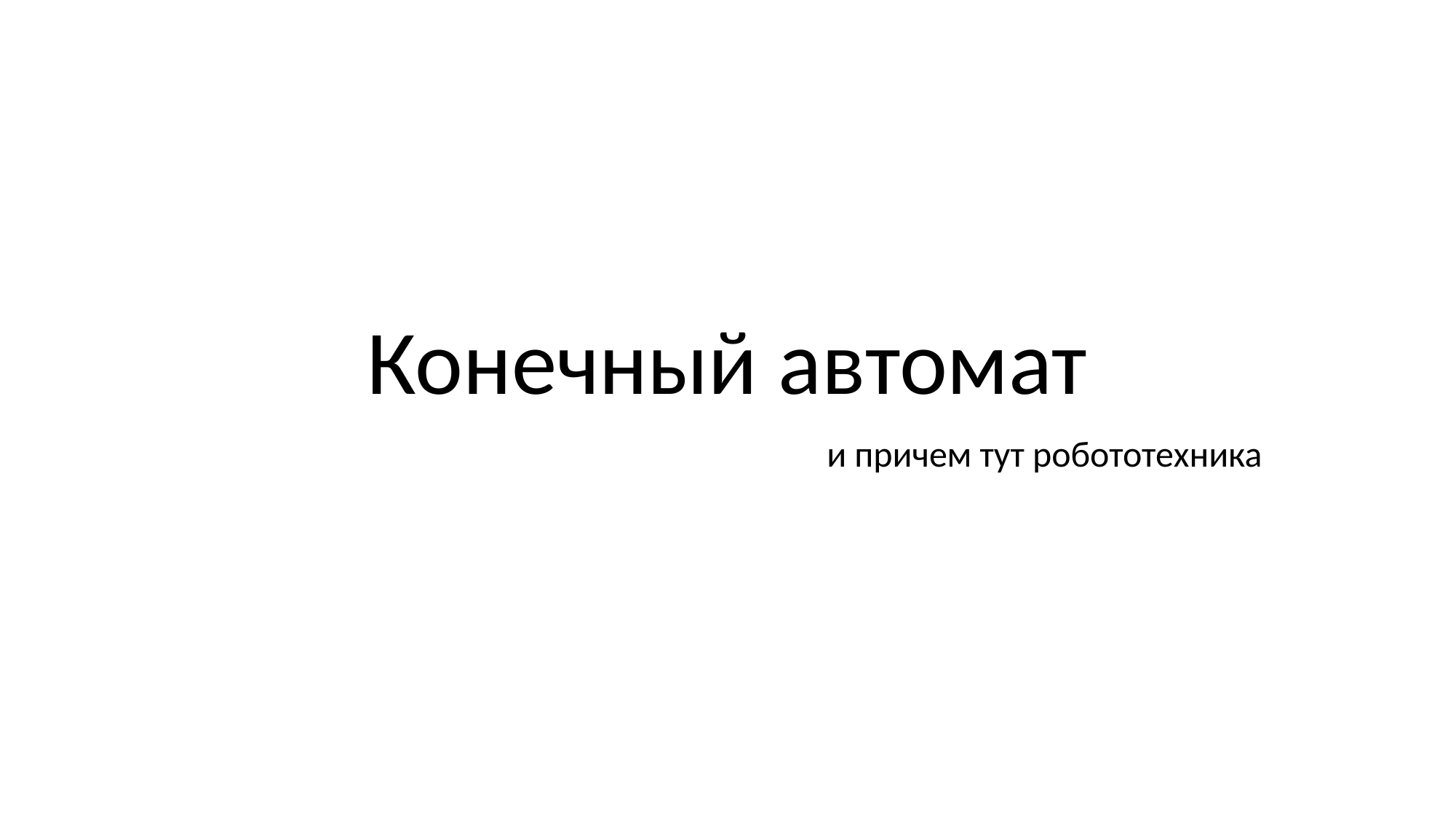

# Конечный автомат
и причем тут робототехника